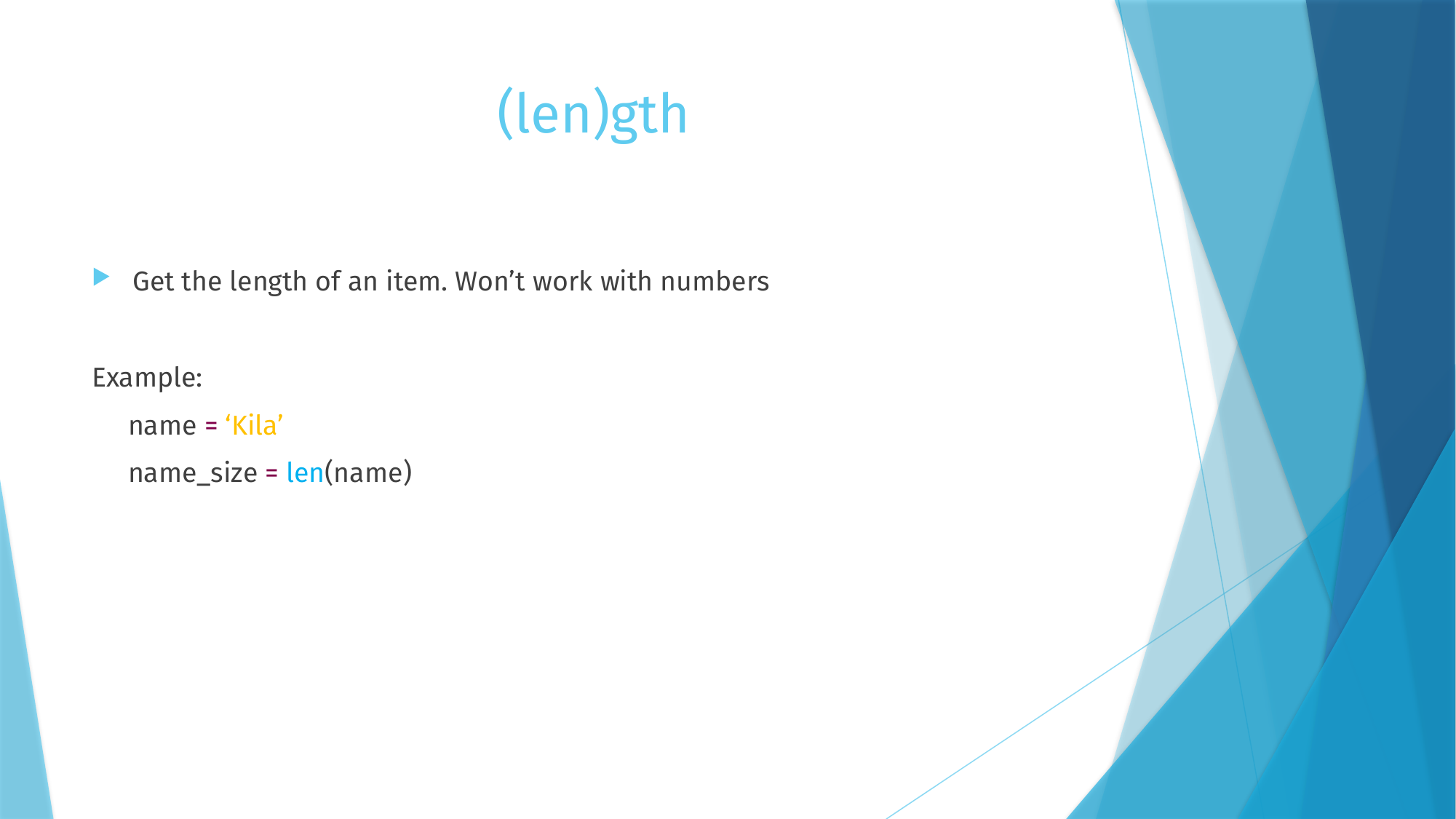

# (len)gth
Get the length of an item. Won’t work with numbers

Example:
     name = ‘Kila’
     name_size = len(name)